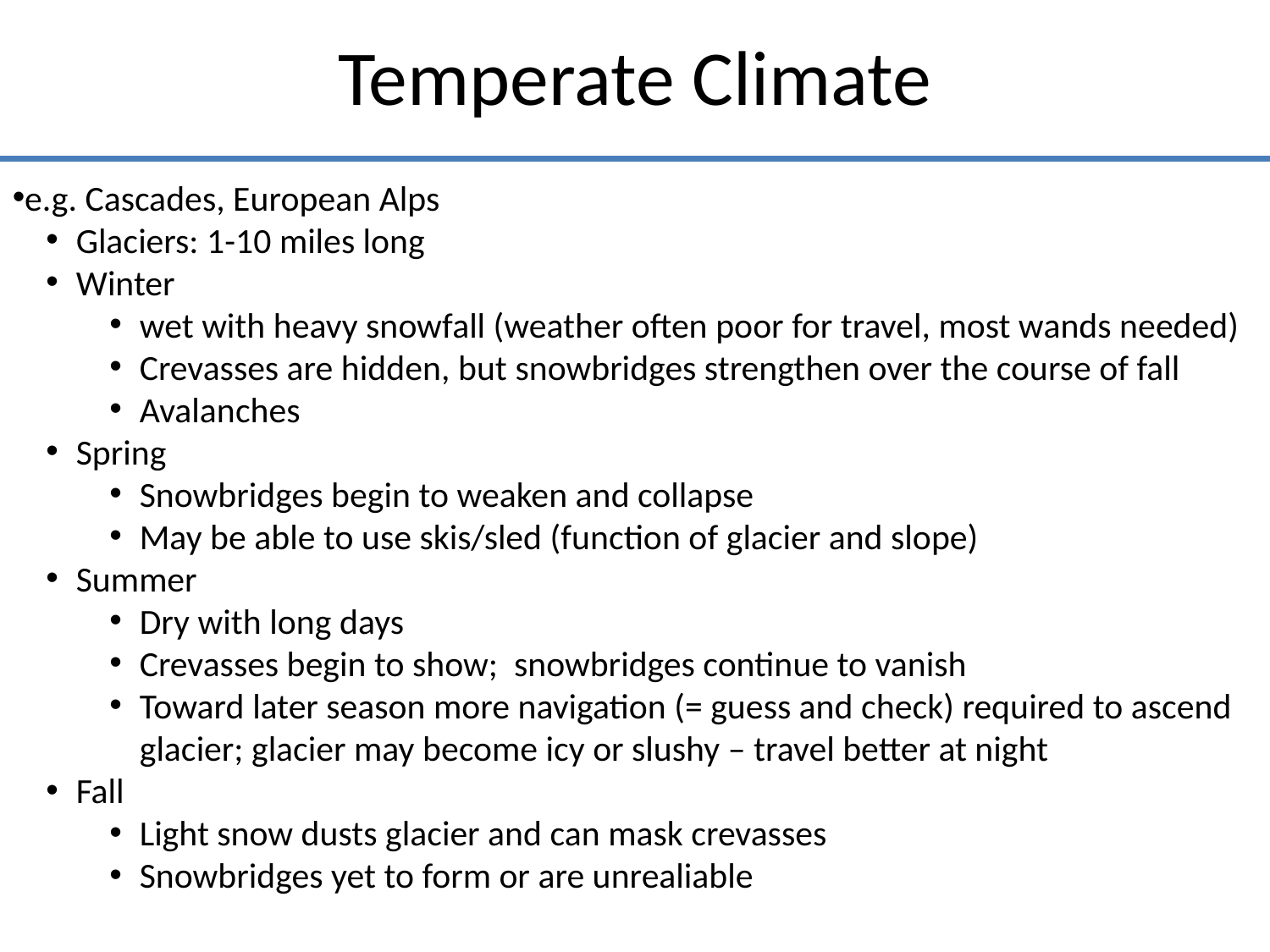

# Temperate Climate
e.g. Cascades, European Alps
Glaciers: 1-10 miles long
Winter
wet with heavy snowfall (weather often poor for travel, most wands needed)
Crevasses are hidden, but snowbridges strengthen over the course of fall
Avalanches
Spring
Snowbridges begin to weaken and collapse
May be able to use skis/sled (function of glacier and slope)
Summer
Dry with long days
Crevasses begin to show;  snowbridges continue to vanish
Toward later season more navigation (= guess and check) required to ascend glacier; glacier may become icy or slushy – travel better at night
Fall
Light snow dusts glacier and can mask crevasses
Snowbridges yet to form or are unrealiable